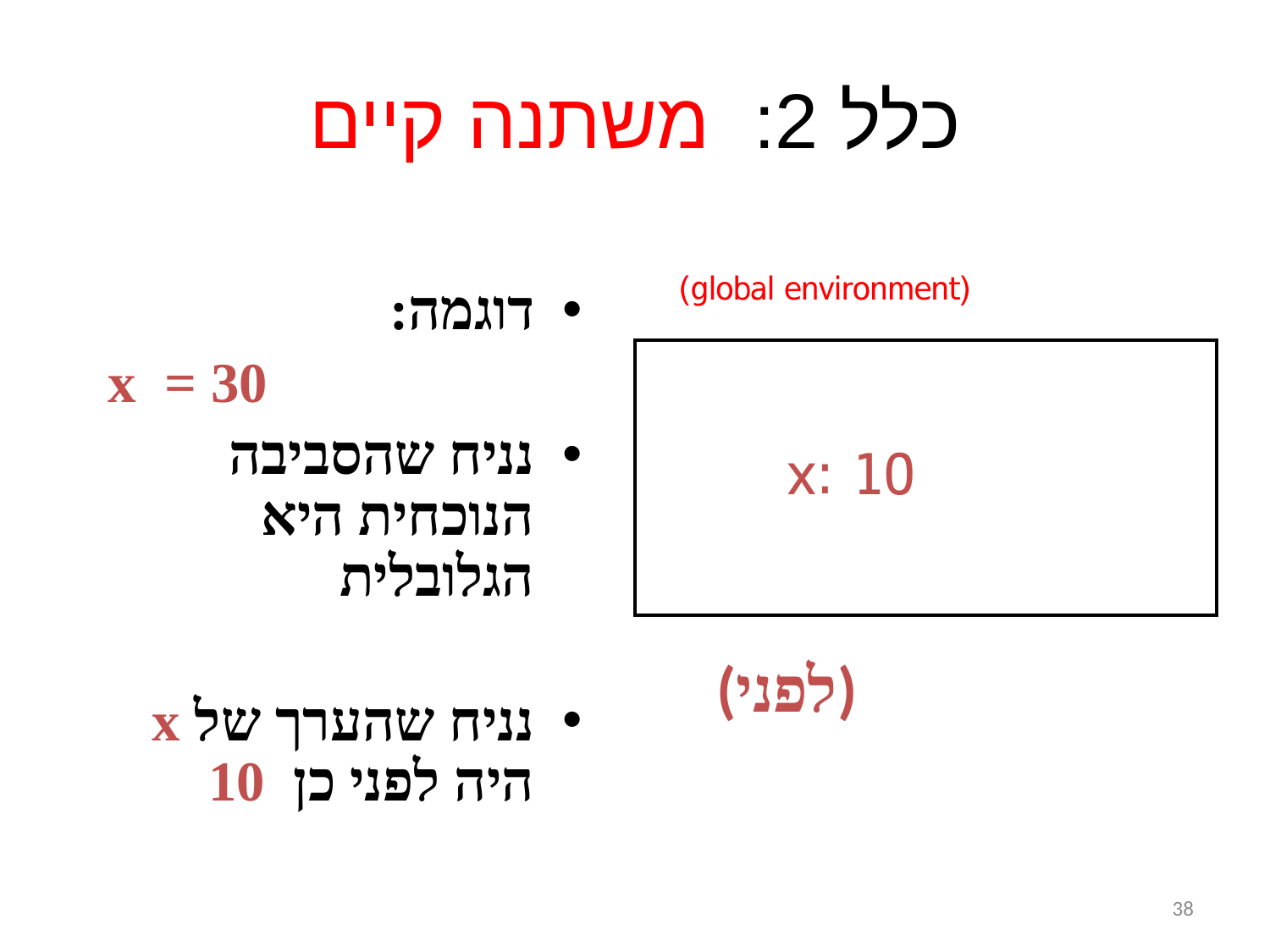

# כלל 2:  משתנה קיים
(global environment)
דוגמה:
x  = 30
נניח שהסביבה הנוכחית היא הגלובלית

נניח שהערך של x  היה לפני כן  10

x: 10
(לפני)
38